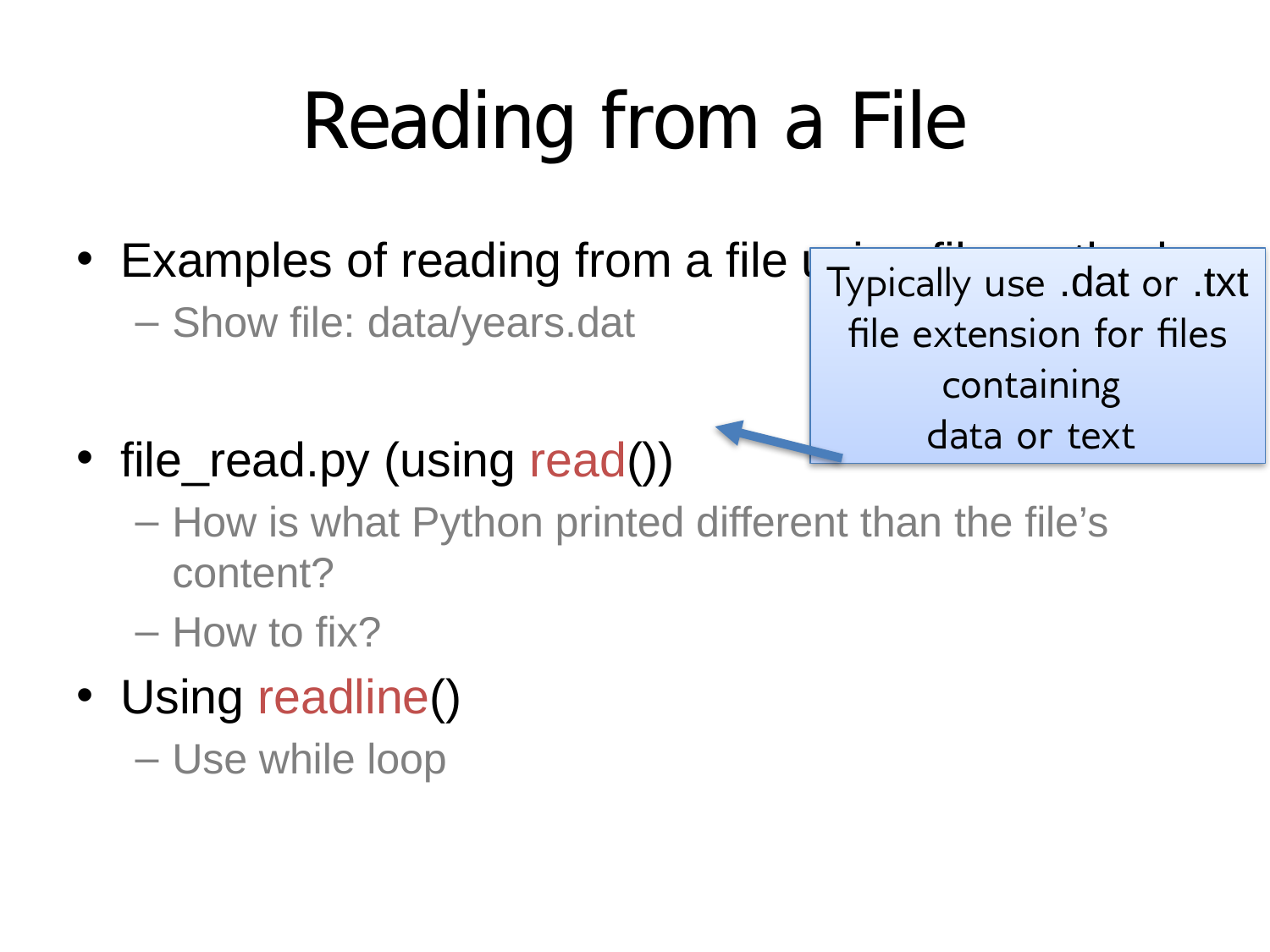

# Reading from a File
Examples of reading from a file using file methods
Show file: data/years.dat

file_read.py (using read())
How is what Python printed different than the file’s content?
How to fix?
Using readline()
Use while loop
Typically use .dat or .txt file extension for files containing
data or text